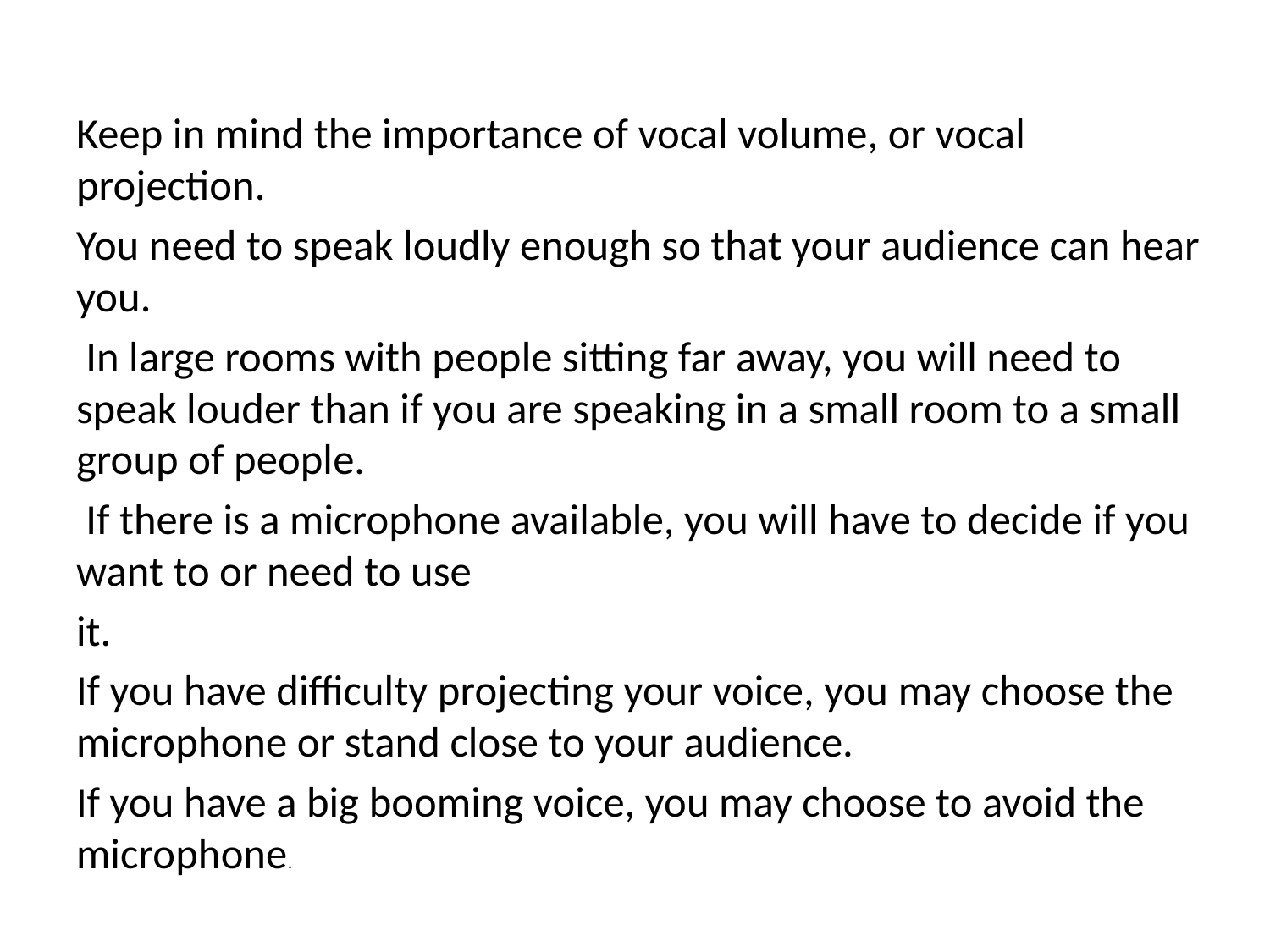

Keep in mind the importance of vocal volume, or vocal projection.
You need to speak loudly enough so that your audience can hear you.
 In large rooms with people sitting far away, you will need to speak louder than if you are speaking in a small room to a small group of people.
 If there is a microphone available, you will have to decide if you want to or need to use
it.
If you have difficulty projecting your voice, you may choose the microphone or stand close to your audience.
If you have a big booming voice, you may choose to avoid the microphone.